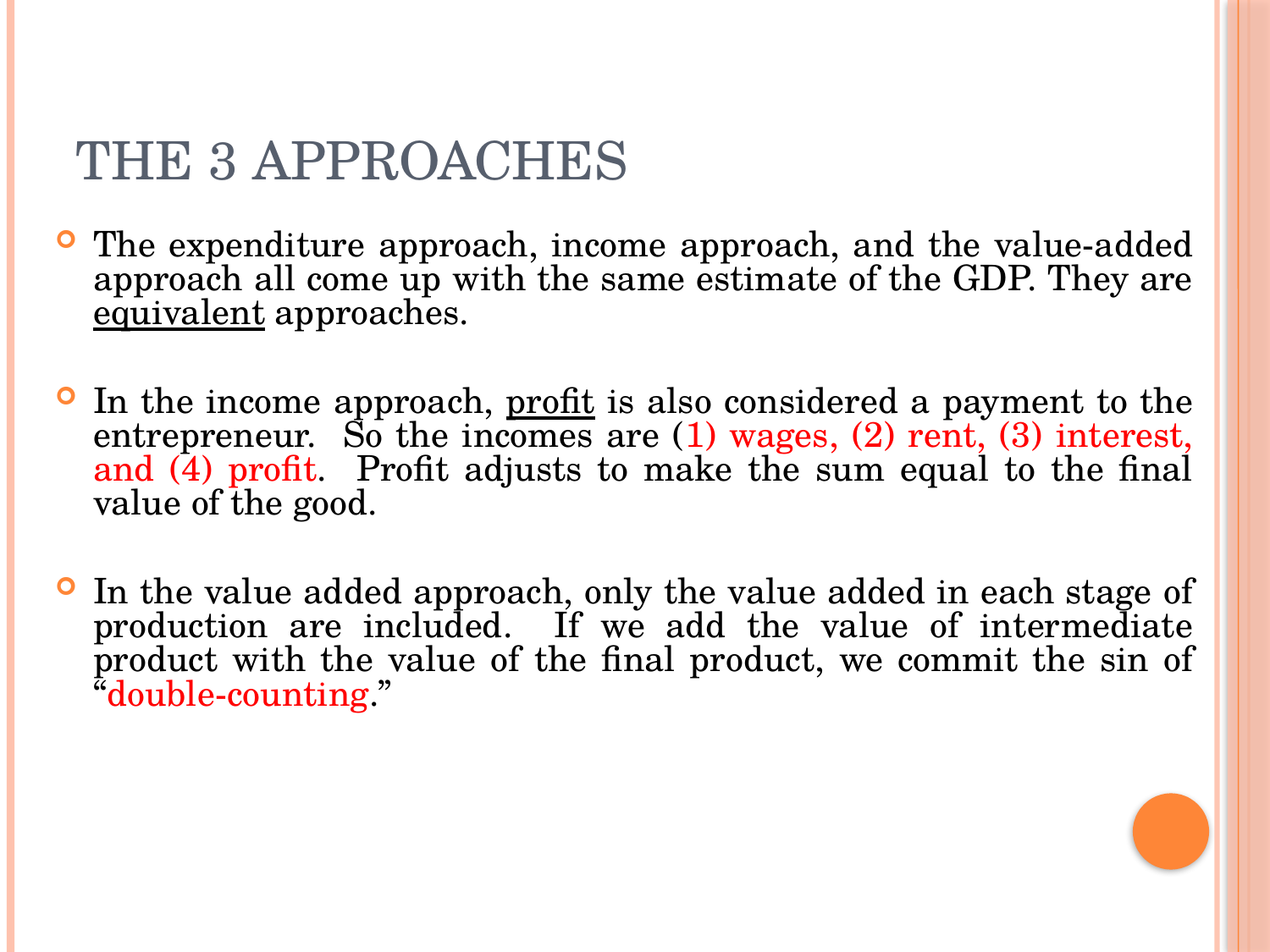

# The 3 approaches
The expenditure approach, income approach, and the value-added approach all come up with the same estimate of the GDP. They are equivalent approaches.

In the income approach, profit is also considered a payment to the entrepreneur.  So the incomes are (1) wages, (2) rent, (3) interest, and (4) profit.  Profit adjusts to make the sum equal to the final value of the good.

In the value added approach, only the value added in each stage of production are included.  If we add the value of intermediate product with the value of the final product, we commit the sin of “double-counting.”